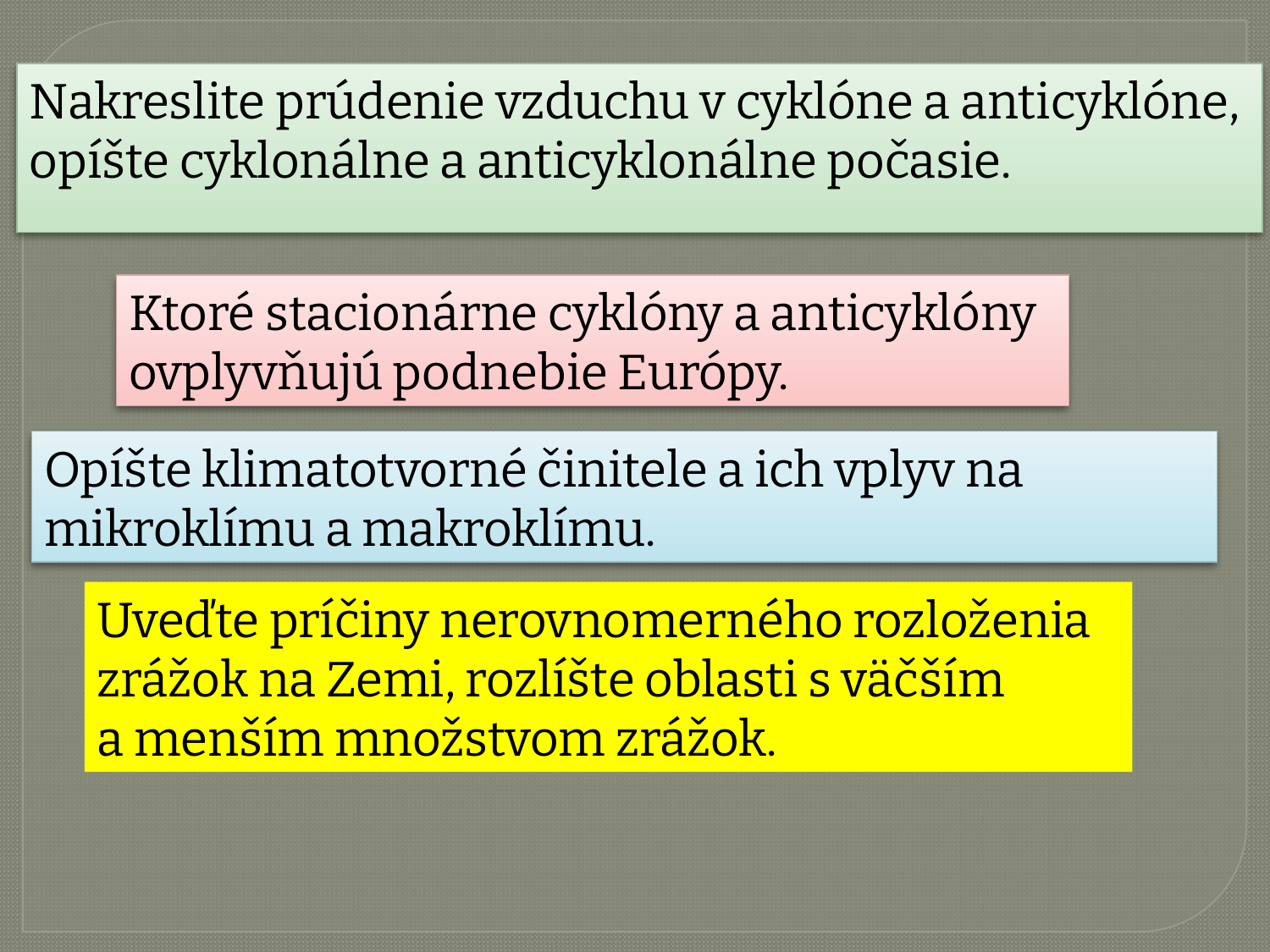

#
Nakreslite prúdenie vzduchu v cyklóne a anticyklóne,
opíšte cyklonálne a anticyklonálne počasie.

Ktoré stacionárne cyklóny a anticyklóny ovplyvňujú podnebie Európy.
Opíšte klimatotvorné činitele a ich vplyv na mikroklímu a makroklímu.
Uveďte príčiny nerovnomerného rozloženia zrážok na Zemi, rozlíšte oblasti s väčším a menším množstvom zrážok.